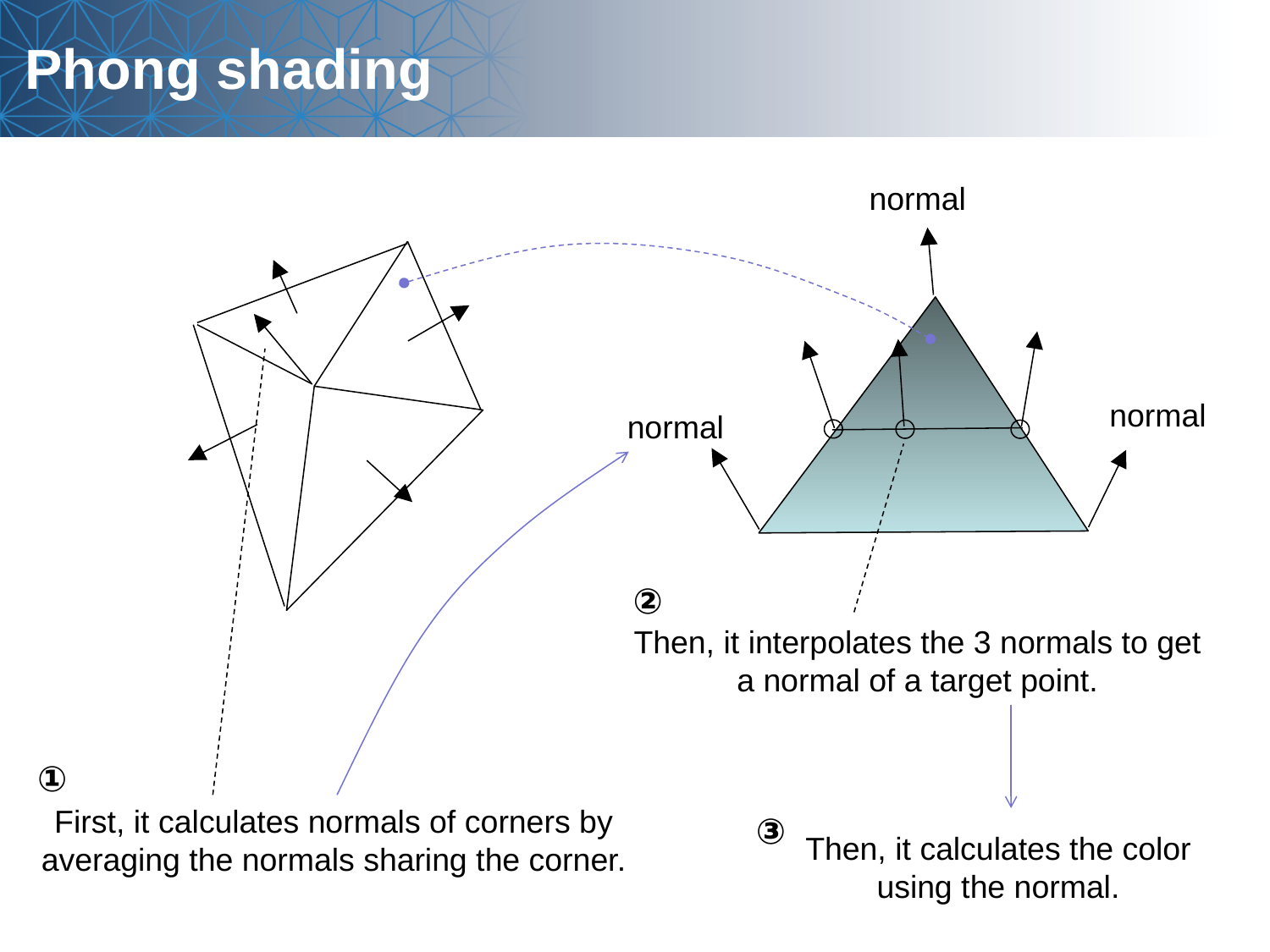

# Phong shading
normal

normal
normal

②
Then, it interpolates the 3 normals to get a normal of a target point.
①
First, it calculates normals of corners by averaging the normals sharing the corner.
③
Then, it calculates the color using the normal.